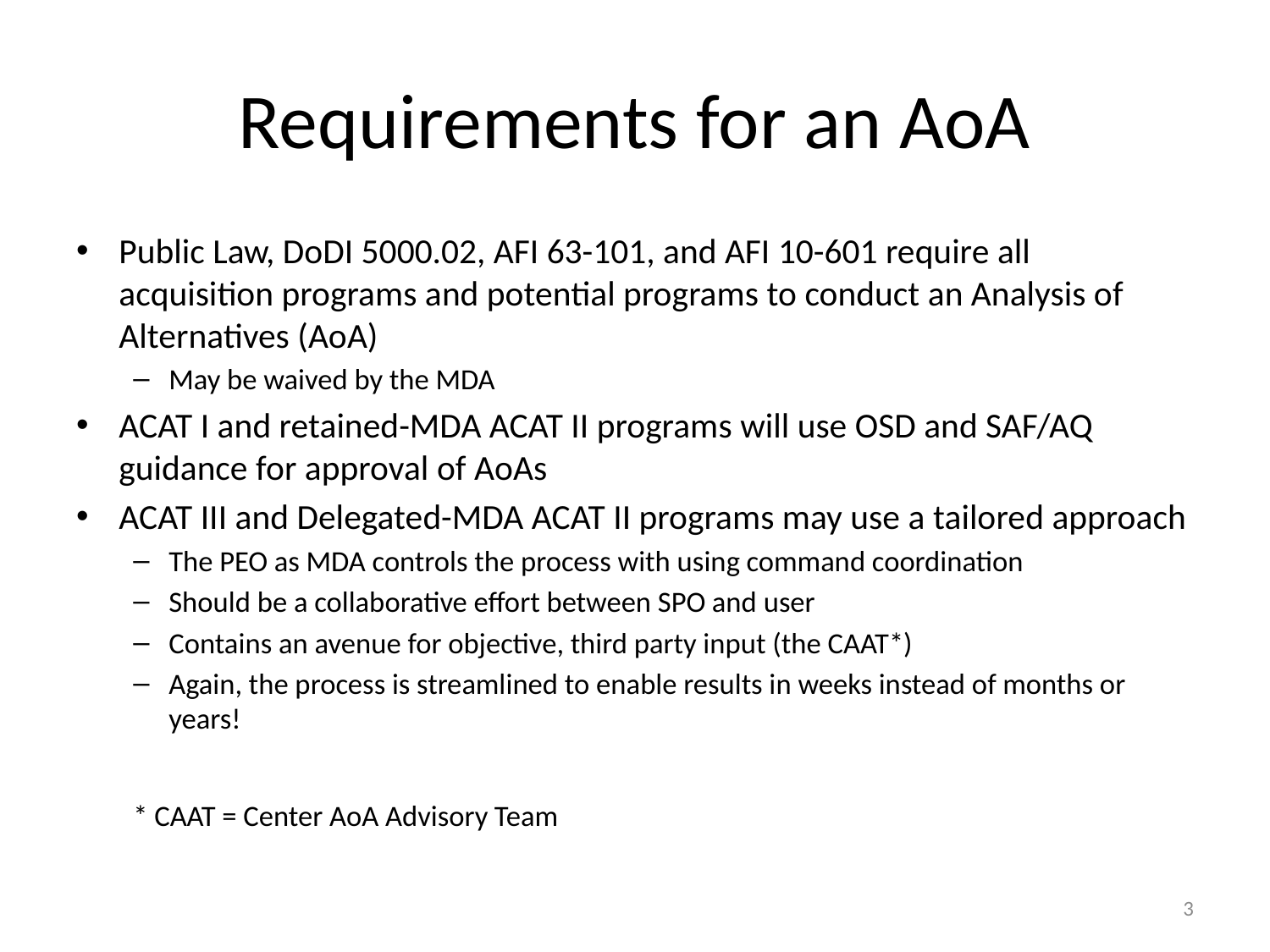

# Requirements for an AoA
Public Law, DoDI 5000.02, AFI 63-101, and AFI 10-601 require all acquisition programs and potential programs to conduct an Analysis of Alternatives (AoA)
May be waived by the MDA
ACAT I and retained-MDA ACAT II programs will use OSD and SAF/AQ guidance for approval of AoAs
ACAT III and Delegated-MDA ACAT II programs may use a tailored approach
The PEO as MDA controls the process with using command coordination
Should be a collaborative effort between SPO and user
Contains an avenue for objective, third party input (the CAAT*)
Again, the process is streamlined to enable results in weeks instead of months or years!

* CAAT = Center AoA Advisory Team
3